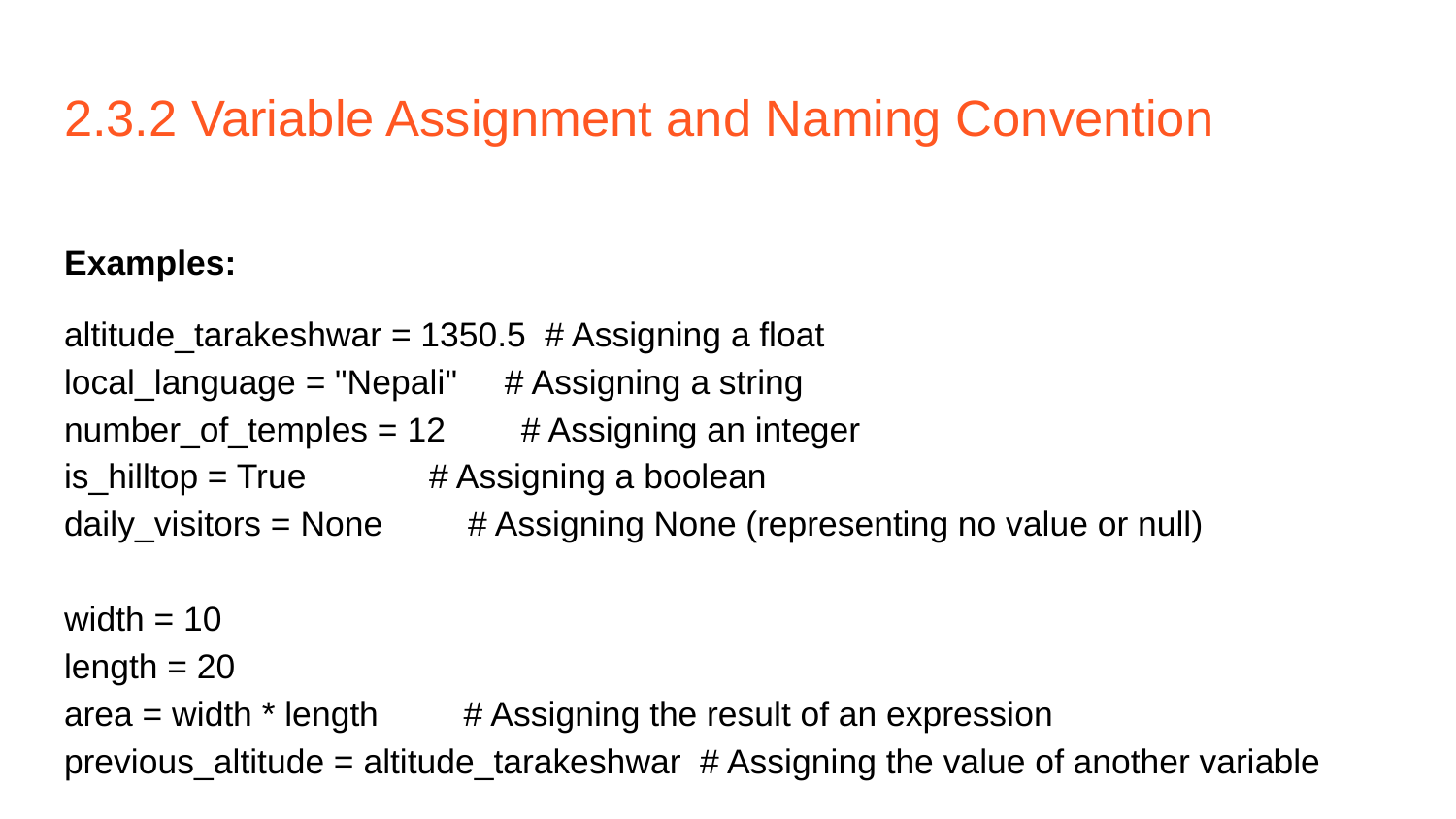

# 2.3.2 Variable Assignment and Naming Convention
Examples:
altitude_tarakeshwar = 1350.5  # Assigning a float
local_language = "Nepali"     # Assigning a string
number_of_temples = 12        # Assigning an integer
is_hilltop = True             # Assigning a boolean
daily_visitors = None         # Assigning None (representing no value or null)

width = 10
length = 20
area = width * length         # Assigning the result of an expression
previous_altitude = altitude_tarakeshwar  # Assigning the value of another variable